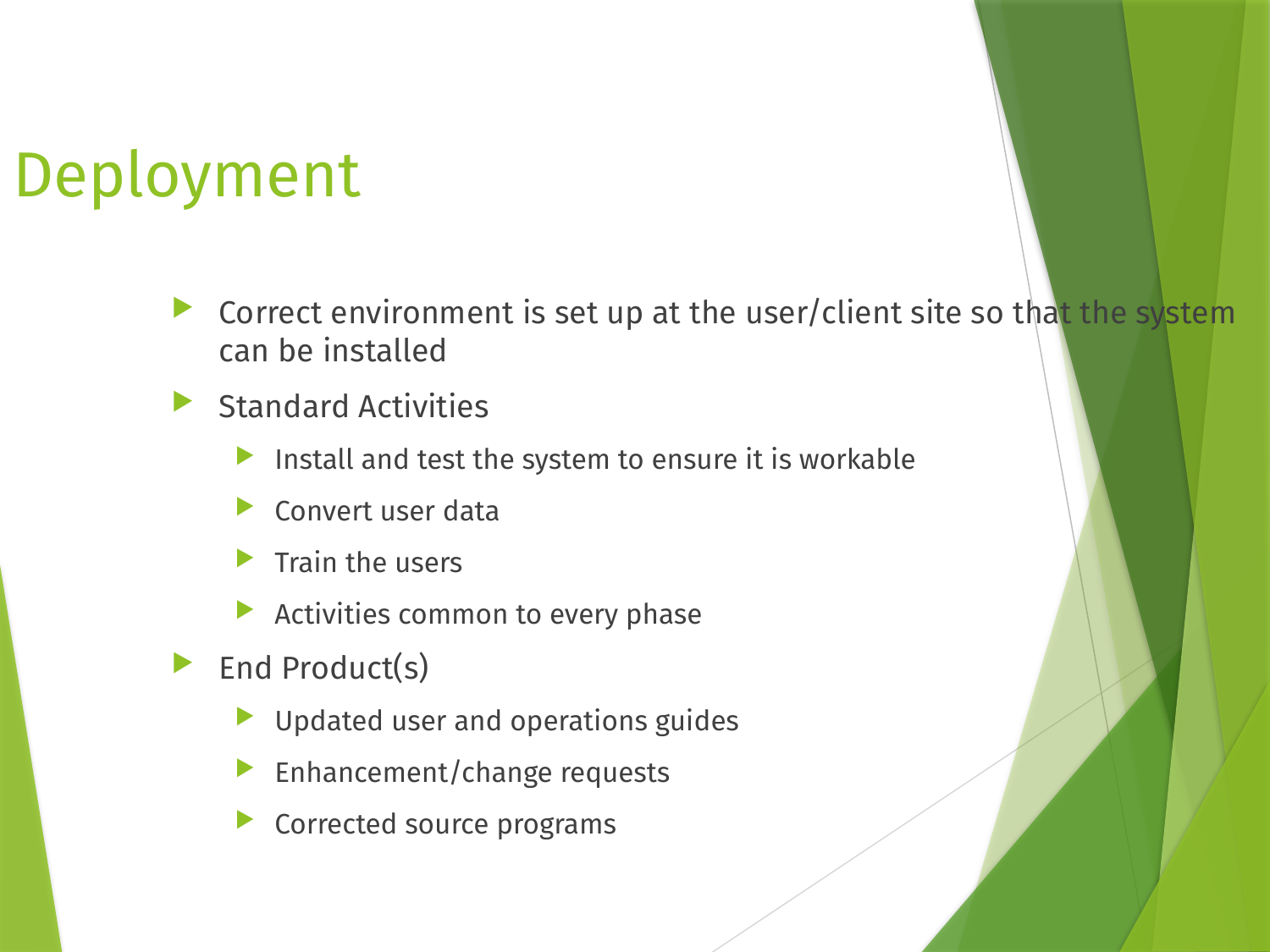

# Deployment
Correct environment is set up at the user/client site so that the system can be installed
Standard Activities
Install and test the system to ensure it is workable
Convert user data
Train the users
Activities common to every phase
End Product(s)
Updated user and operations guides
Enhancement/change requests
Corrected source programs